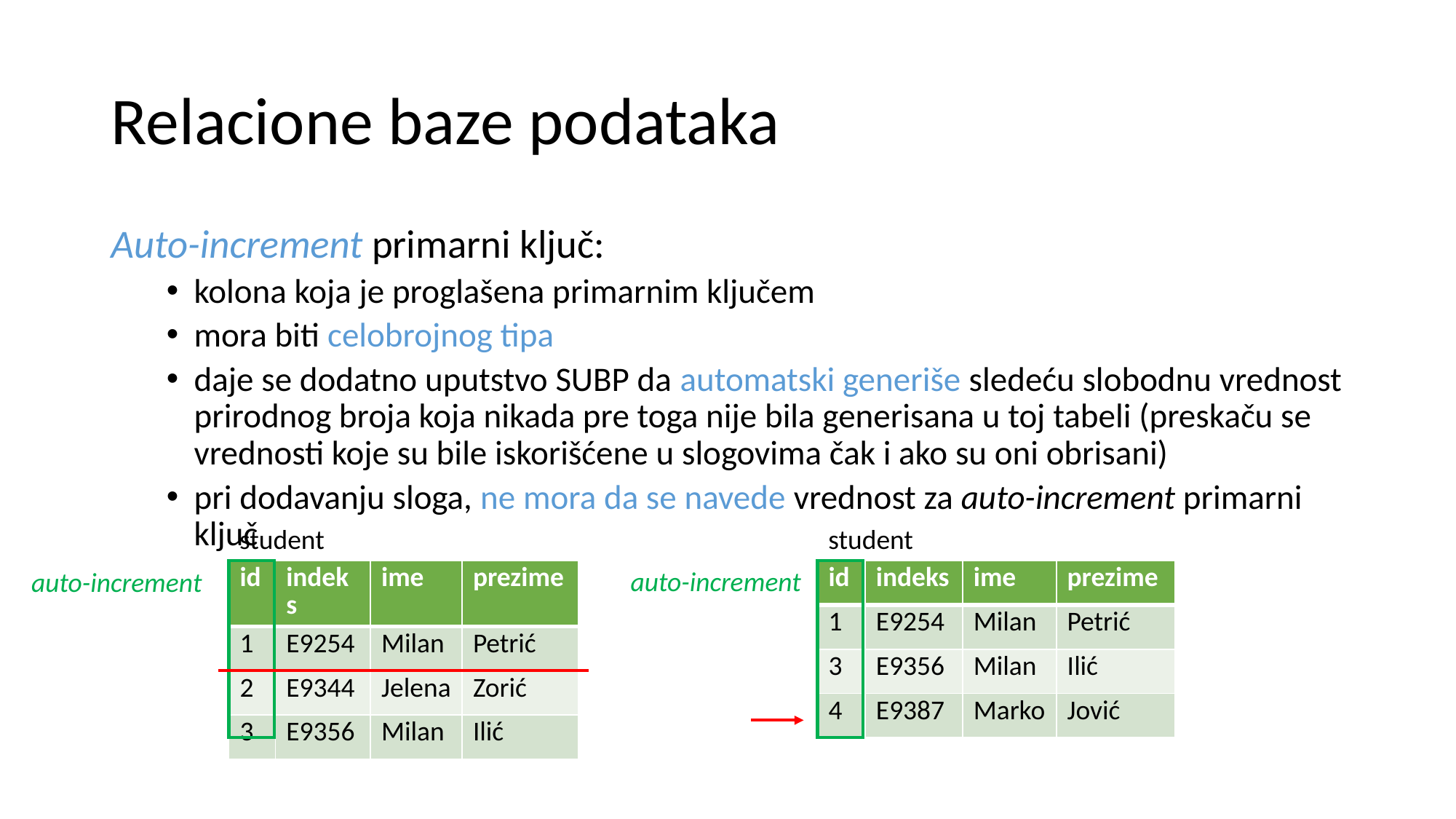

# Relacione baze podataka
Auto-increment primarni ključ:
kolona koja je proglašena primarnim ključem
mora biti celobrojnog tipa
daje se dodatno uputstvo SUBP da automatski generiše sledeću slobodnu vrednost prirodnog broja koja nikada pre toga nije bila generisana u toj tabeli (preskaču se vrednosti koje su bile iskorišćene u slogovima čak i ako su oni obrisani)
pri dodavanju sloga, ne mora da se navede vrednost za auto-increment primarni ključ
student
student
auto-increment
auto-increment
| id | indeks | ime | prezime |
| --- | --- | --- | --- |
| 1 | E9254 | Milan | Petrić |
| 2 | E9344 | Jelena | Zorić |
| 3 | E9356 | Milan | Ilić |

| id | indeks | ime | prezime |
| --- | --- | --- | --- |
| 1 | E9254 | Milan | Petrić |
| 3 | E9356 | Milan | Ilić |
| 4 | E9387 | Marko | Jović |